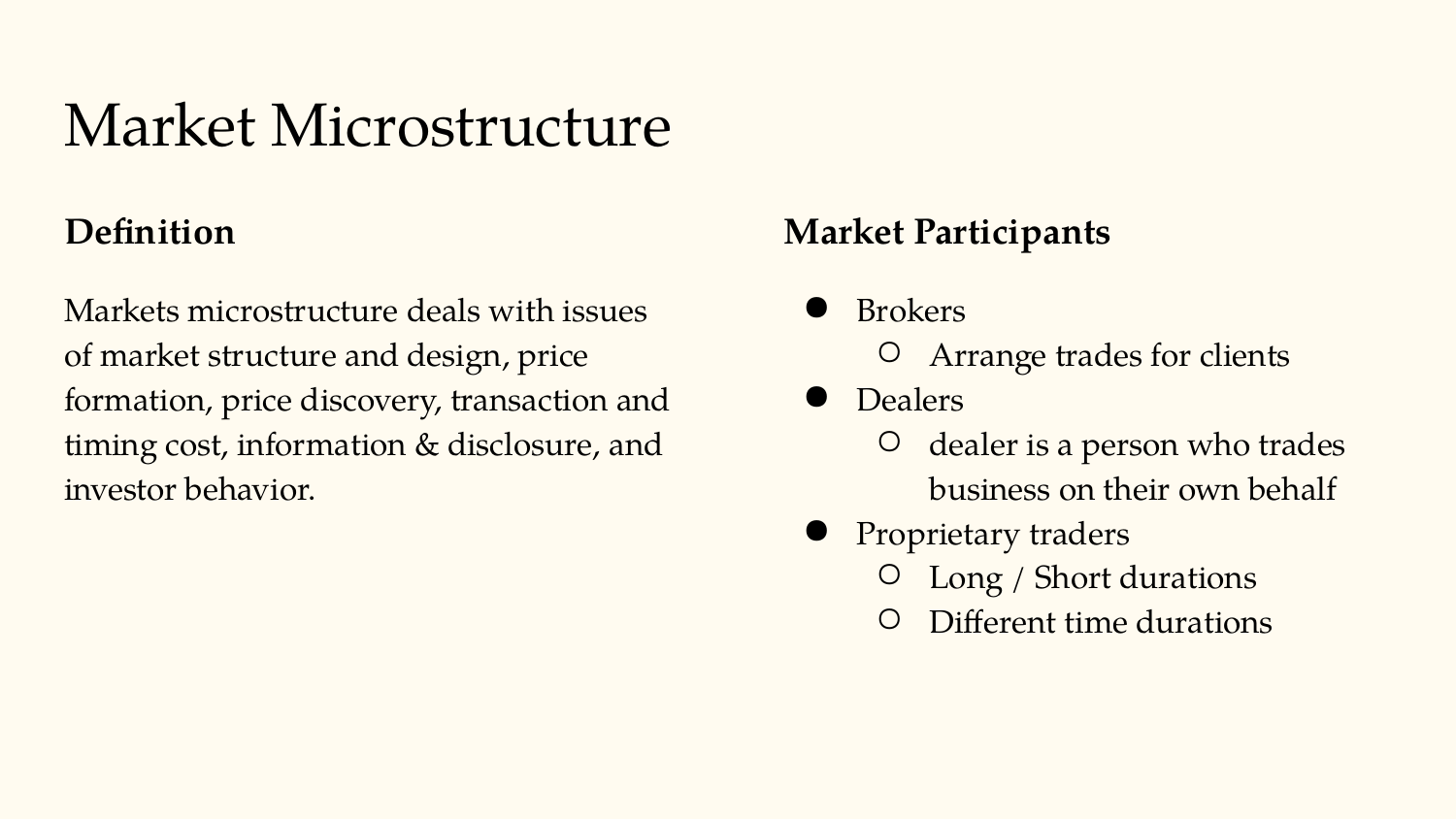

# Market Microstructure
Definition
Markets microstructure deals with issues of market structure and design, price formation, price discovery, transaction and timing cost, information & disclosure, and investor behavior.
Market Participants
Brokers
Arrange trades for clients
Dealers
dealer is a person who trades business on their own behalf
Proprietary traders
Long / Short durations
Different time durations